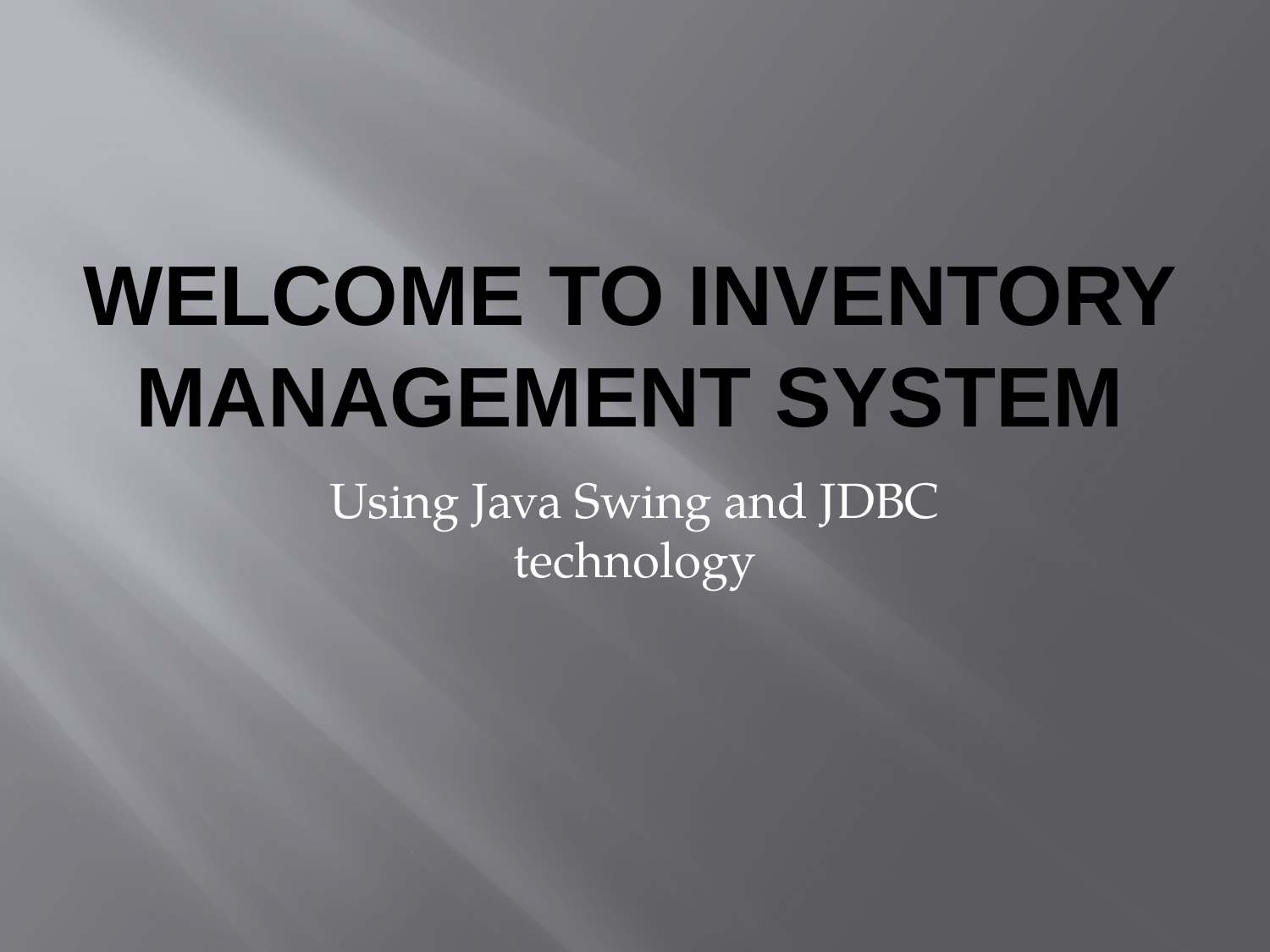

# Welcome to Inventory Management System
Using Java Swing and JDBC technology